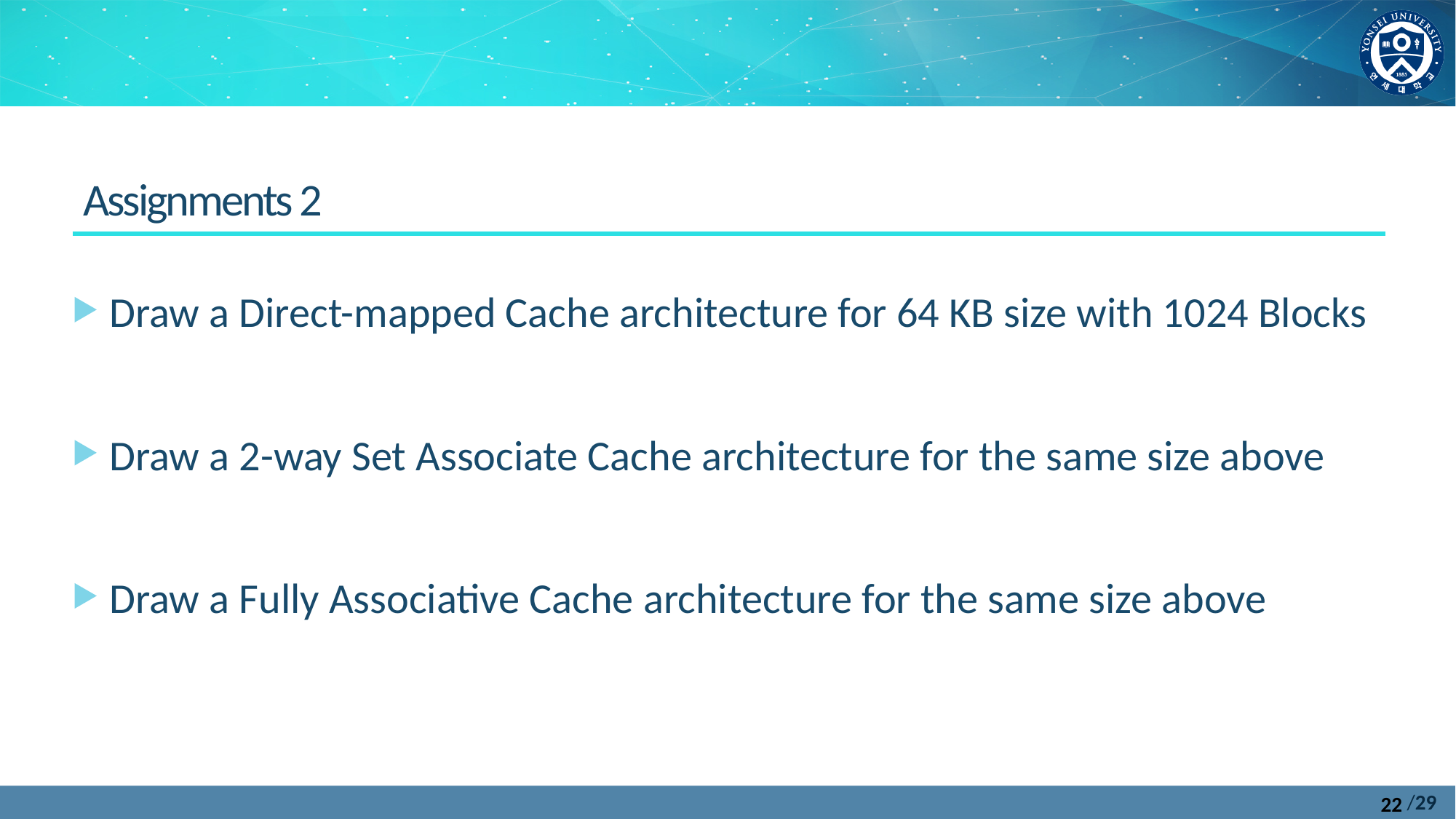

Assignments 2
Draw a Direct-mapped Cache architecture for 64 KB size with 1024 Blocks
Draw a 2-way Set Associate Cache architecture for the same size above
Draw a Fully Associative Cache architecture for the same size above
22